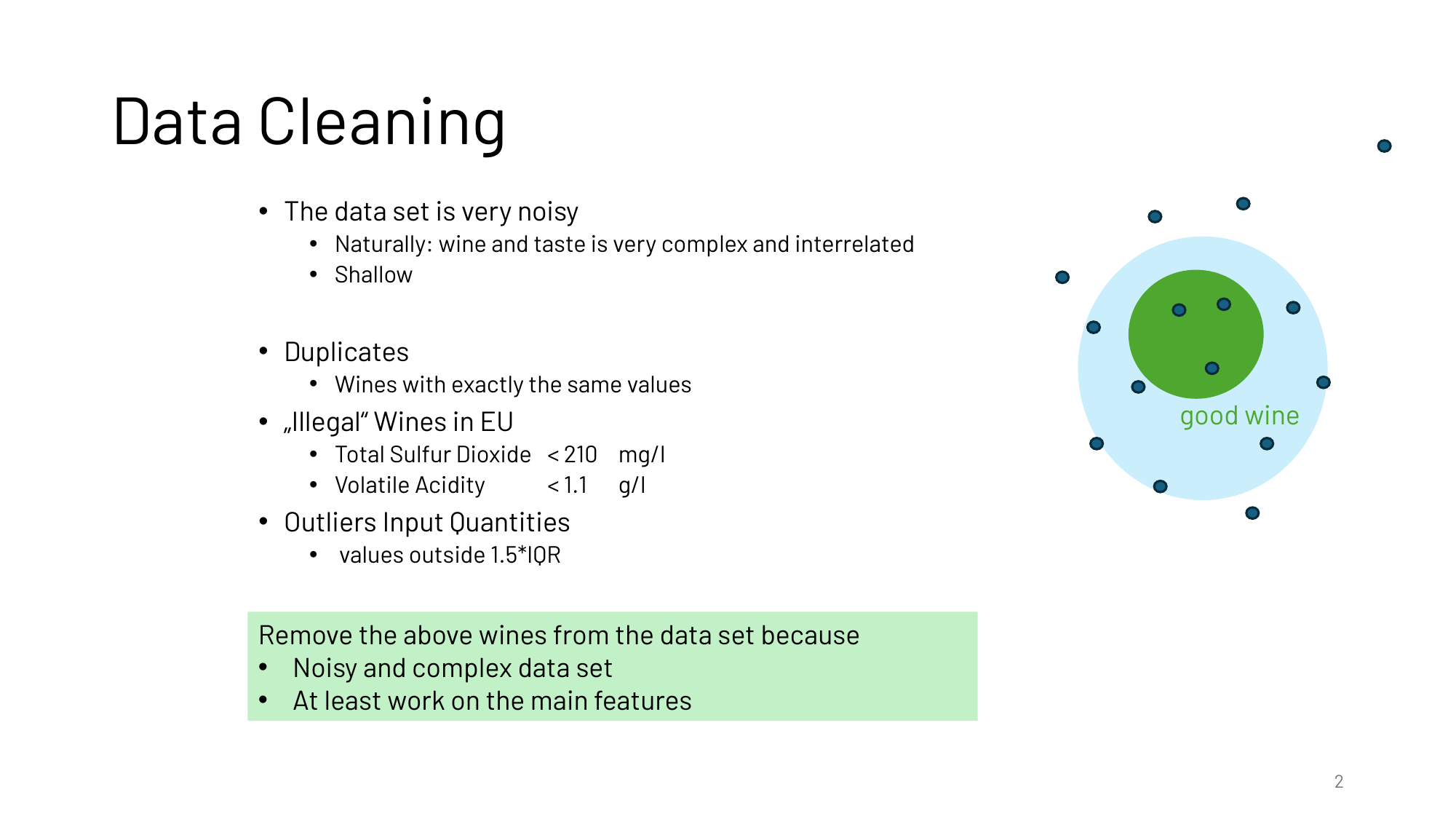

# Data Cleaning

The data set is very noisy
Naturally: wine and taste is very complex and interrelated
Shallow

Duplicates
Wines with exactly the same values
„Illegal“ Wines in EU
Total Sulfur Dioxide 	< 210	mg/l
Volatile Acidity 		< 1.1 	g/l
Outliers Input Quantities
 values outside 1.5*IQR

good wine

Remove the above wines from the data set because
Noisy and complex data set
At least work on the main features
2